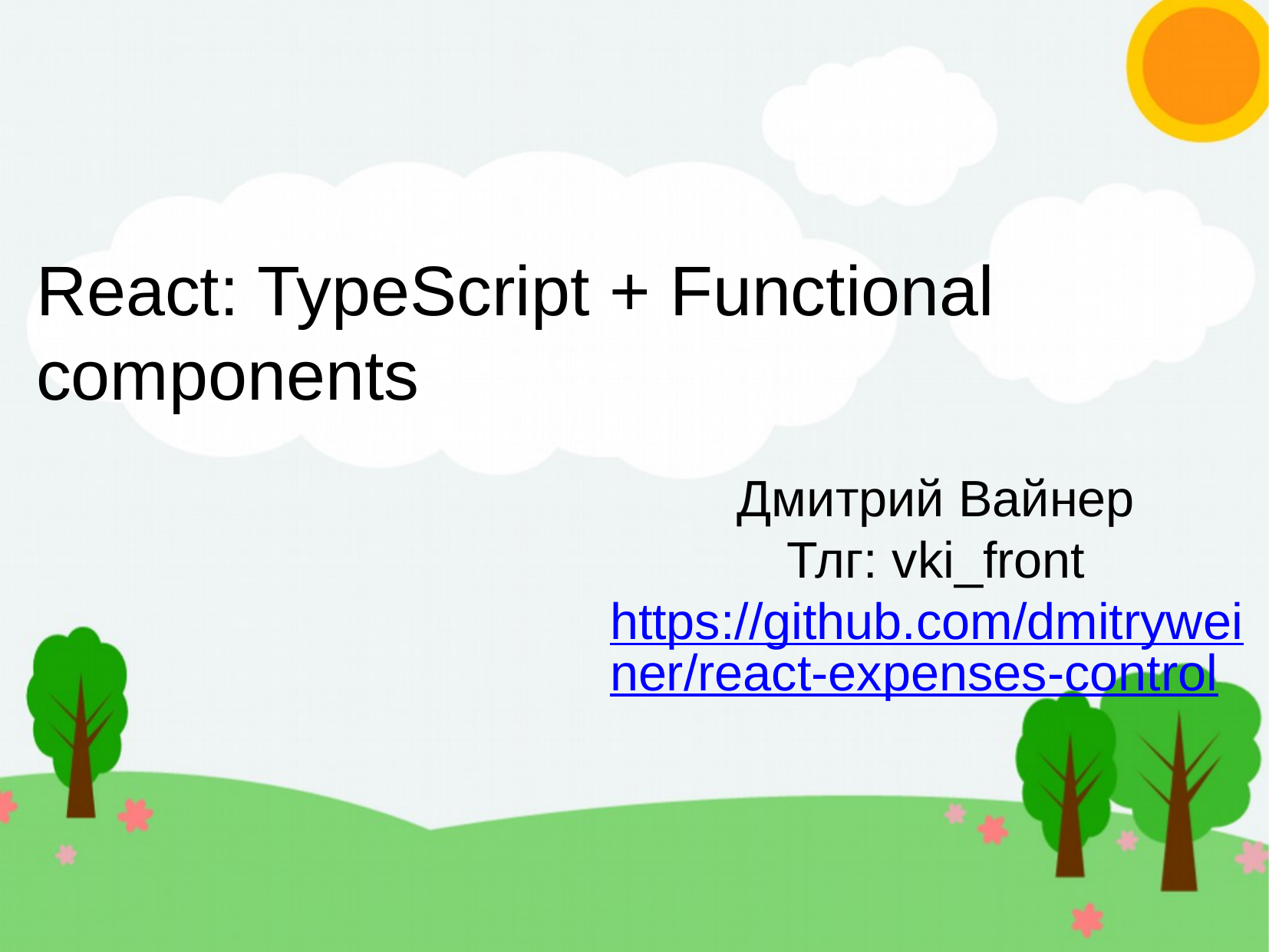

React: TypeScript + Functional components
Дмитрий Вайнер
Тлг: vki_front
https://github.com/dmitryweiner/react-expenses-control